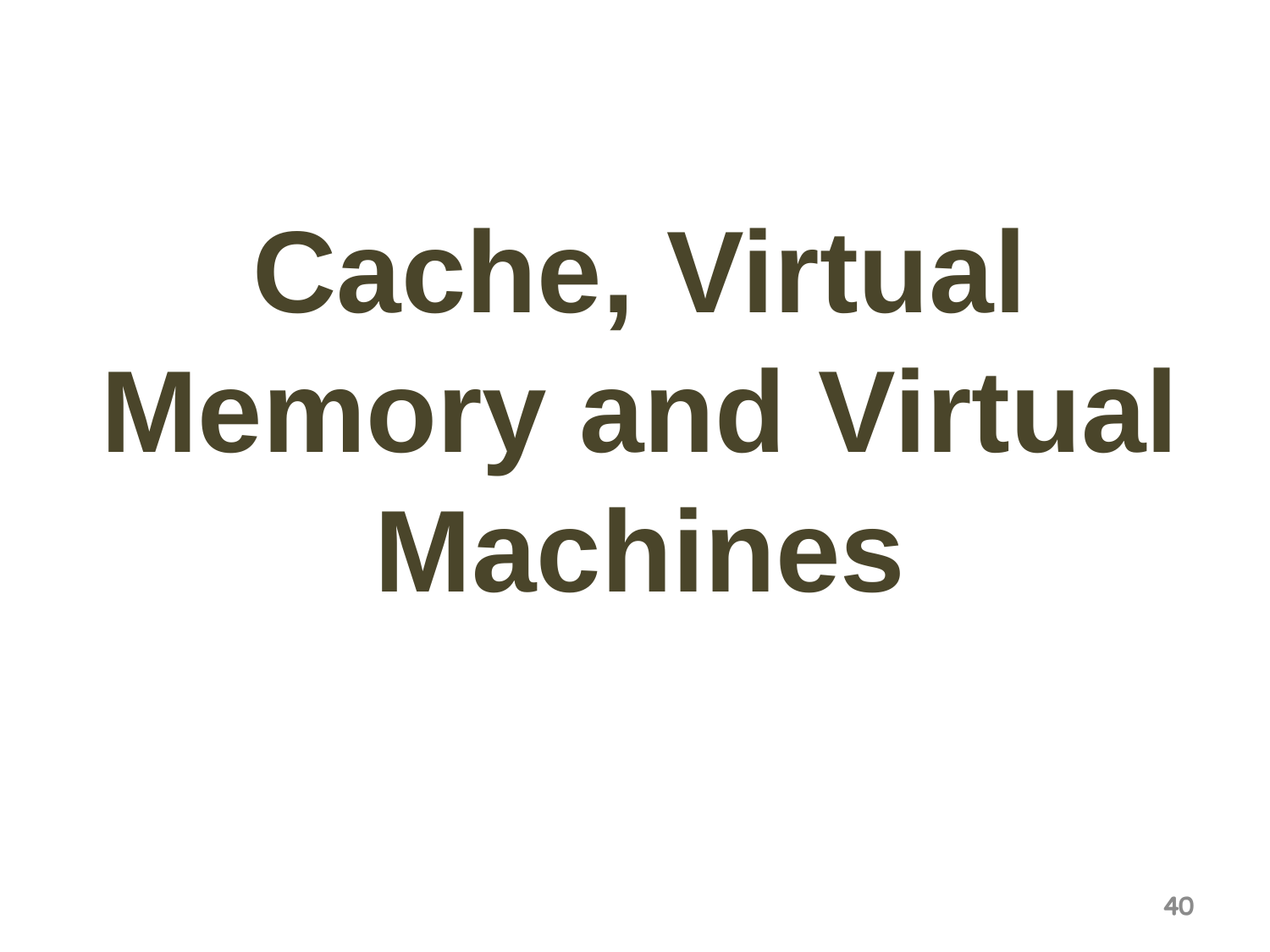

# Cache, Virtual Memory and Virtual Machines
40